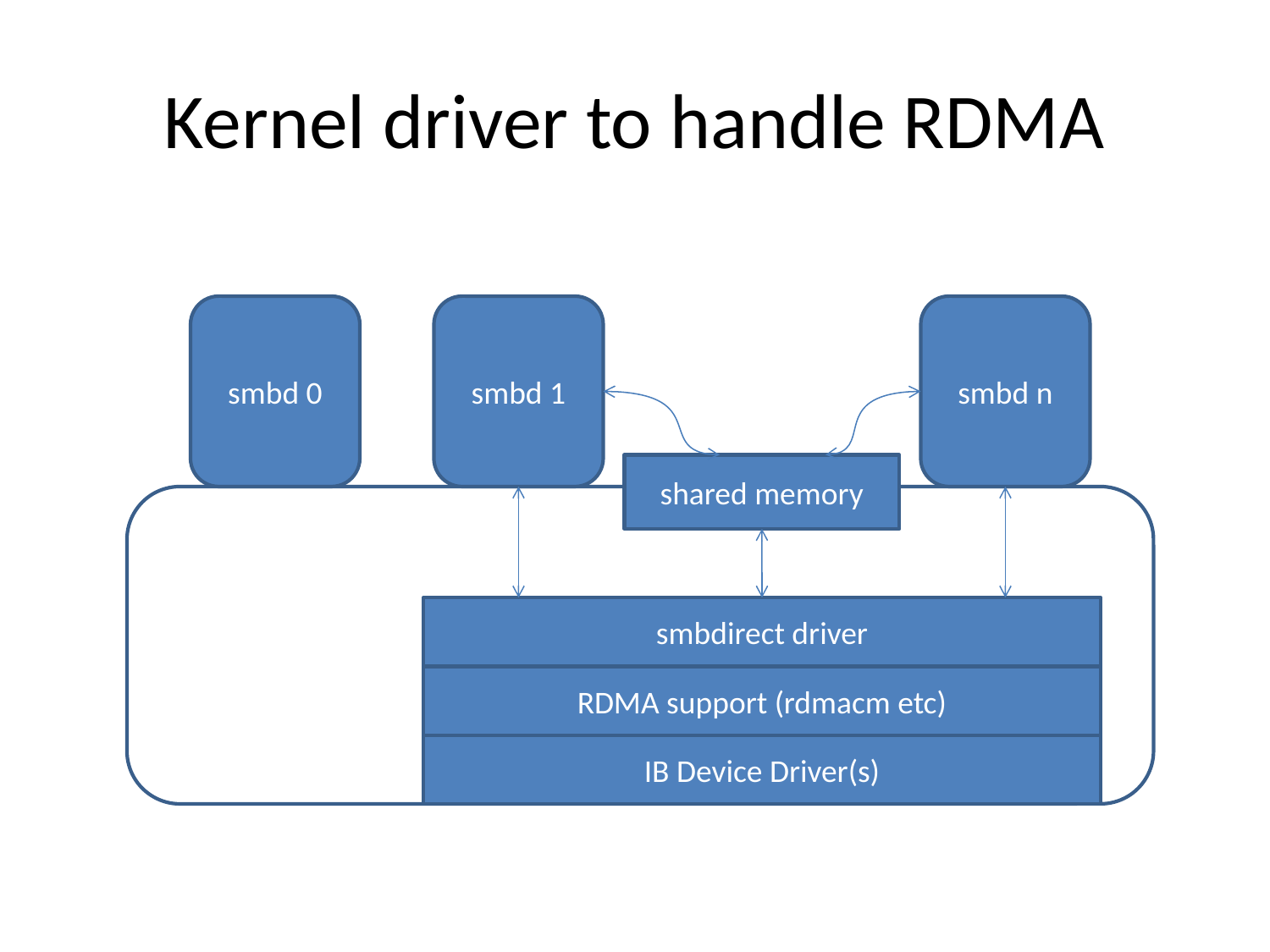

# Kernel driver to handle RDMA
smbd 0
smbd 1
smbd n
shared memory

smbdirect driver
RDMA support (rdmacm etc)
IB Device Driver(s)